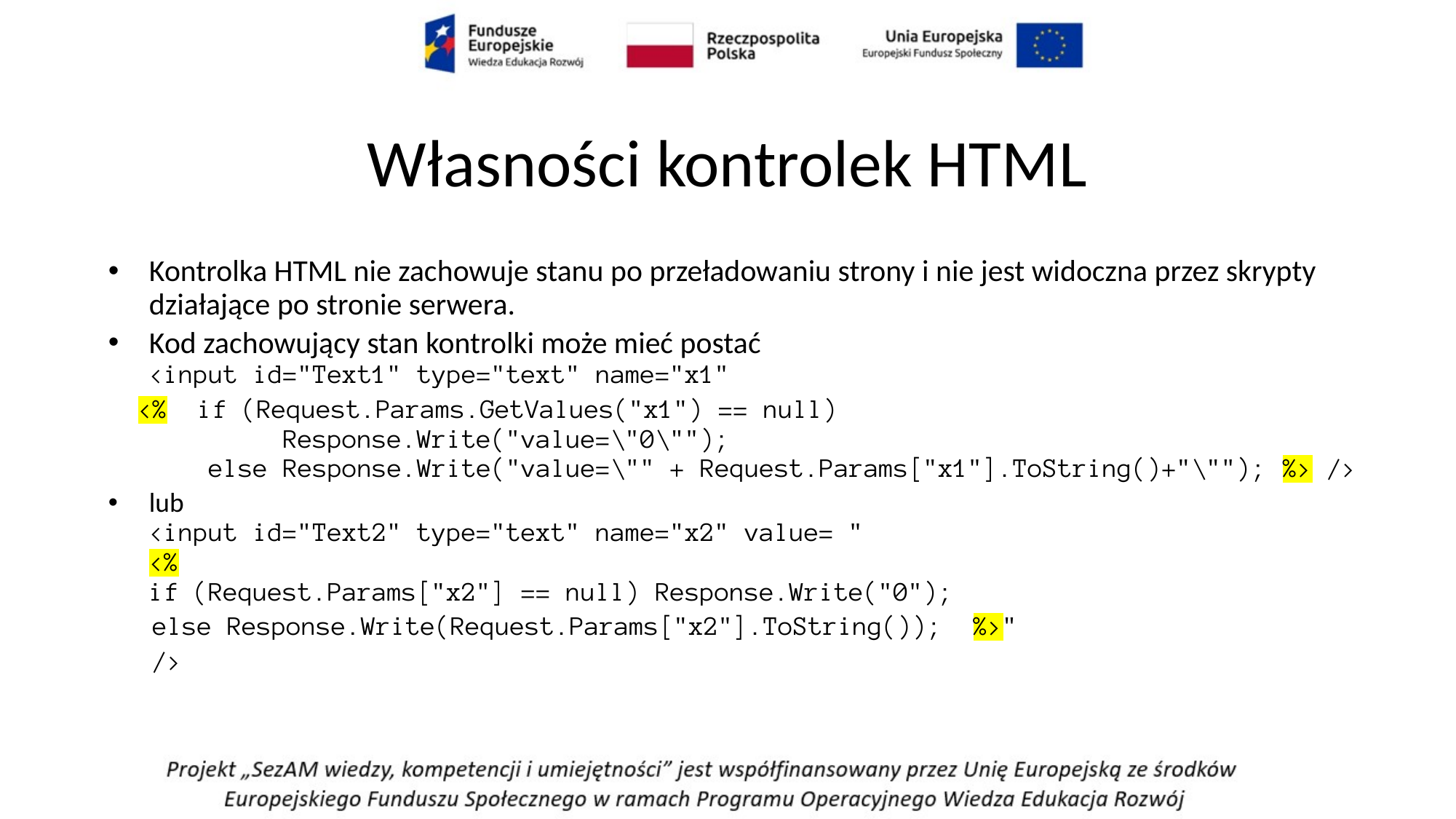

# Własności kontrolek HTML
Kontrolka HTML nie zachowuje stanu po przeładowaniu strony i nie jest widoczna przez skrypty działające po stronie serwera.
Kod zachowujący stan kontrolki może mieć postać
<input id="Text1" type="text" name="x1"
  <%  if (Request.Params.GetValues("x1") == null)
         Response.Write("value=\"0\"");
    else Response.Write("value=\"" + Request.Params["x1"].ToString()+"\""); %> />
lub
<input id="Text2" type="text" name="x2" value= "
<%
if (Request.Params["x2"] == null) Response.Write("0");
   else Response.Write(Request.Params["x2"].ToString());  %>"
   />